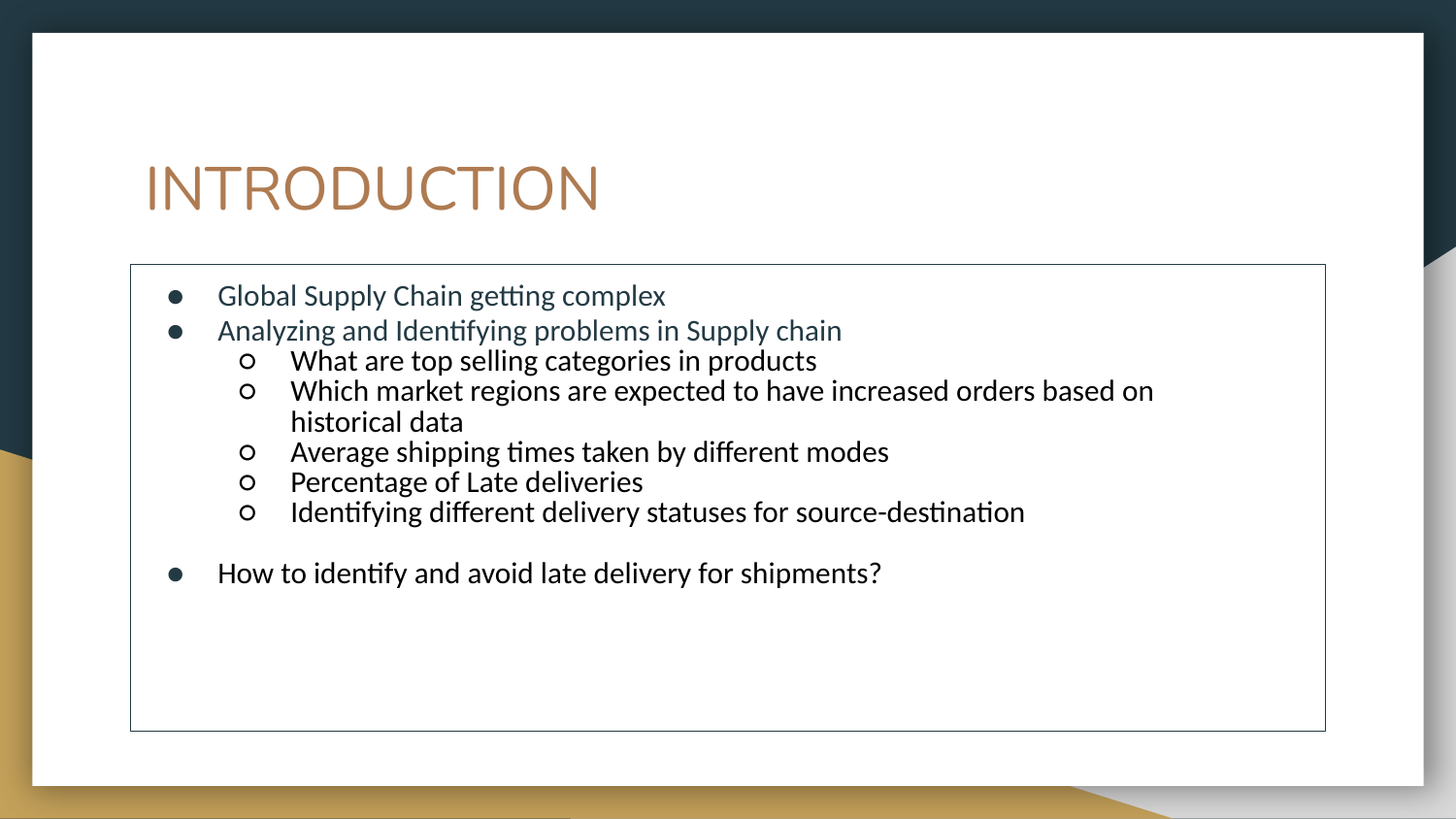

# INTRODUCTION
Global Supply Chain getting complex
Analyzing and Identifying problems in Supply chain
What are top selling categories in products
Which market regions are expected to have increased orders based on
historical data
Average shipping times taken by different modes
Percentage of Late deliveries
Identifying different delivery statuses for source-destination

How to identify and avoid late delivery for shipments?